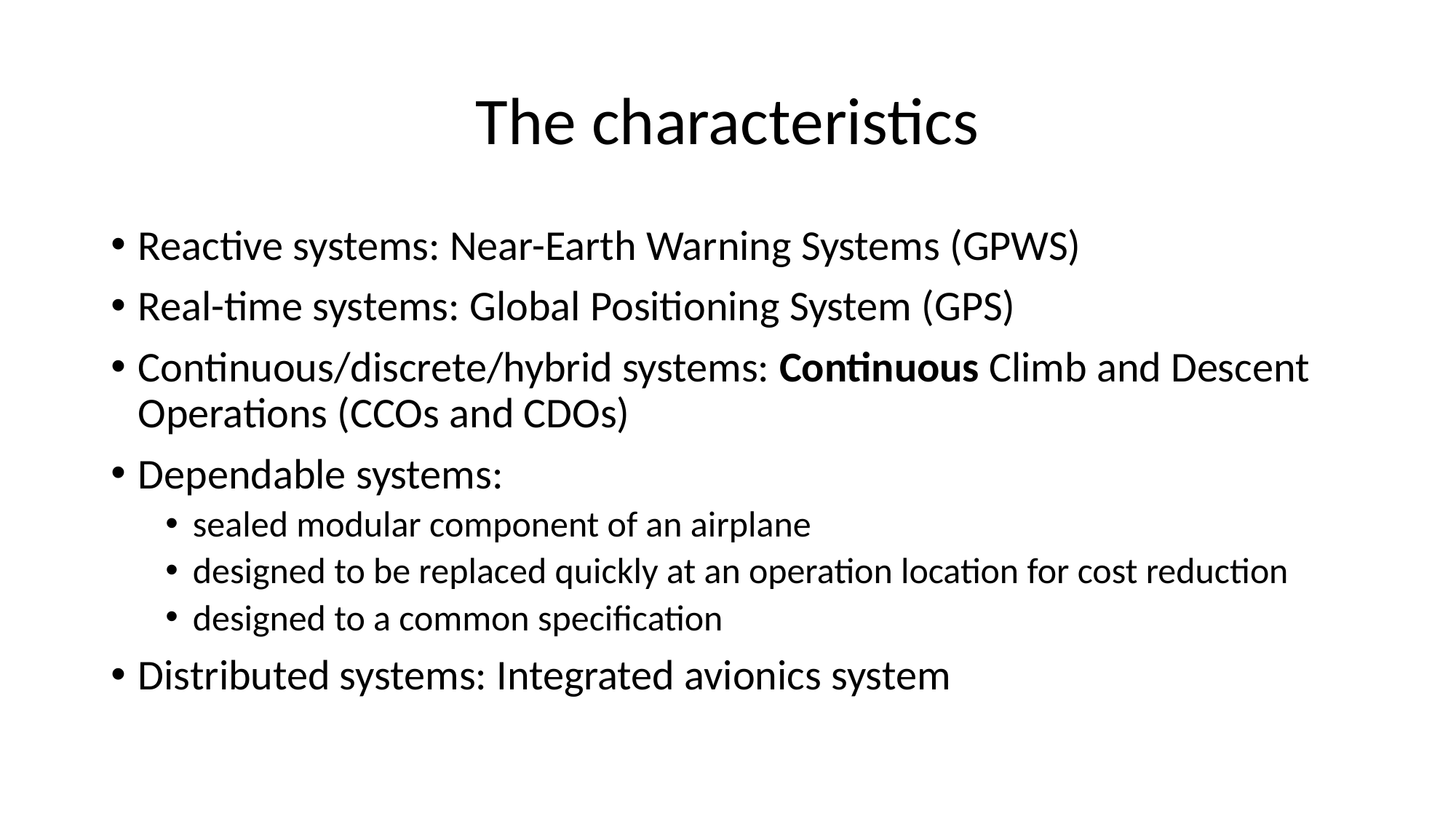

# The characteristics
Reactive systems: Near-Earth Warning Systems (GPWS)
Real-time systems: Global Positioning System (GPS)
Continuous/discrete/hybrid systems: Continuous Climb and Descent Operations (CCOs and CDOs)
Dependable systems:
sealed modular component of an airplane
designed to be replaced quickly at an operation location for cost reduction
designed to a common specification
Distributed systems: Integrated avionics system